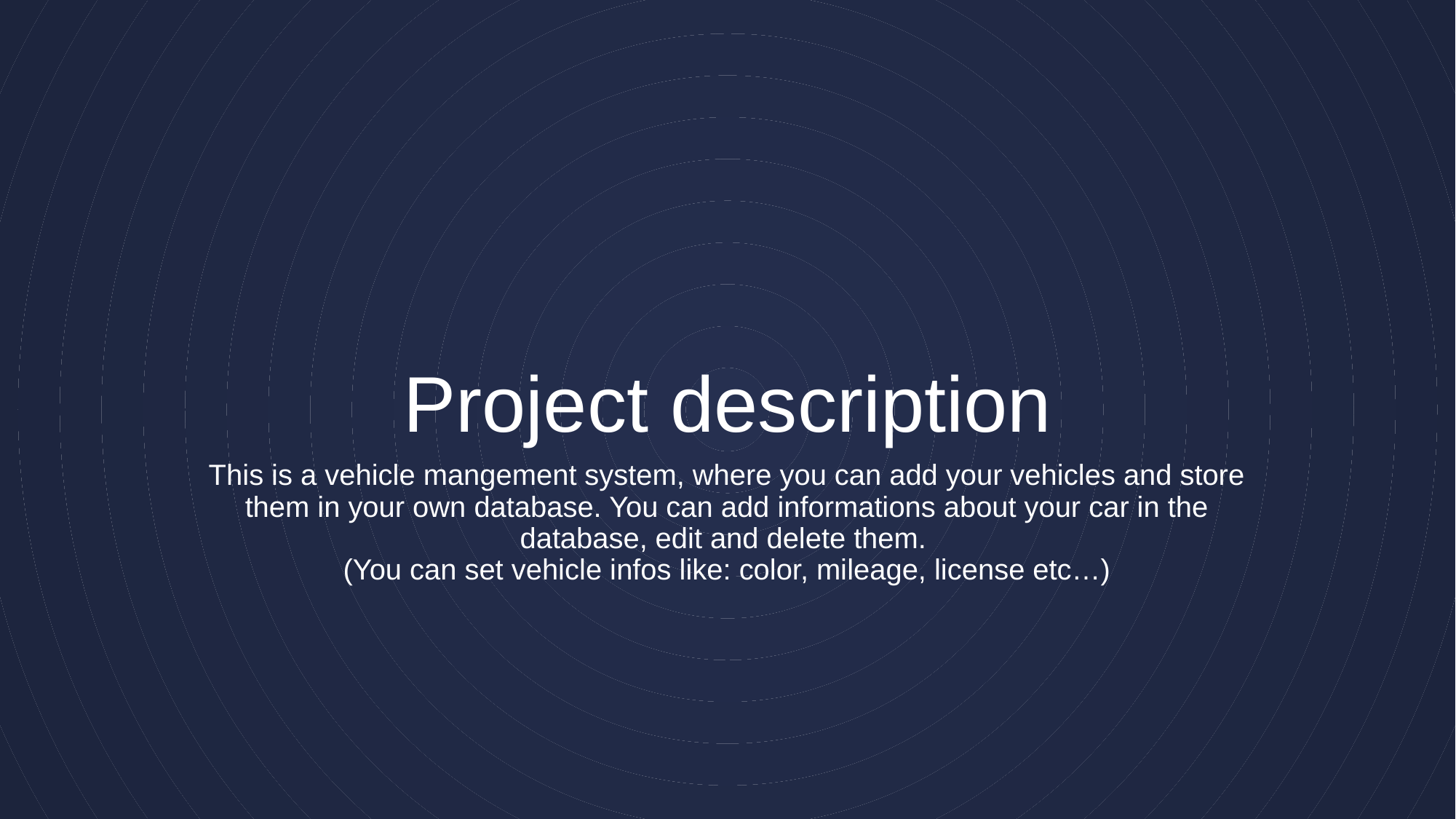

# Project description
This is a vehicle mangement system, where you can add your vehicles and store them in your own database. You can add informations about your car in the database, edit and delete them.
(You can set vehicle infos like: color, mileage, license etc…)